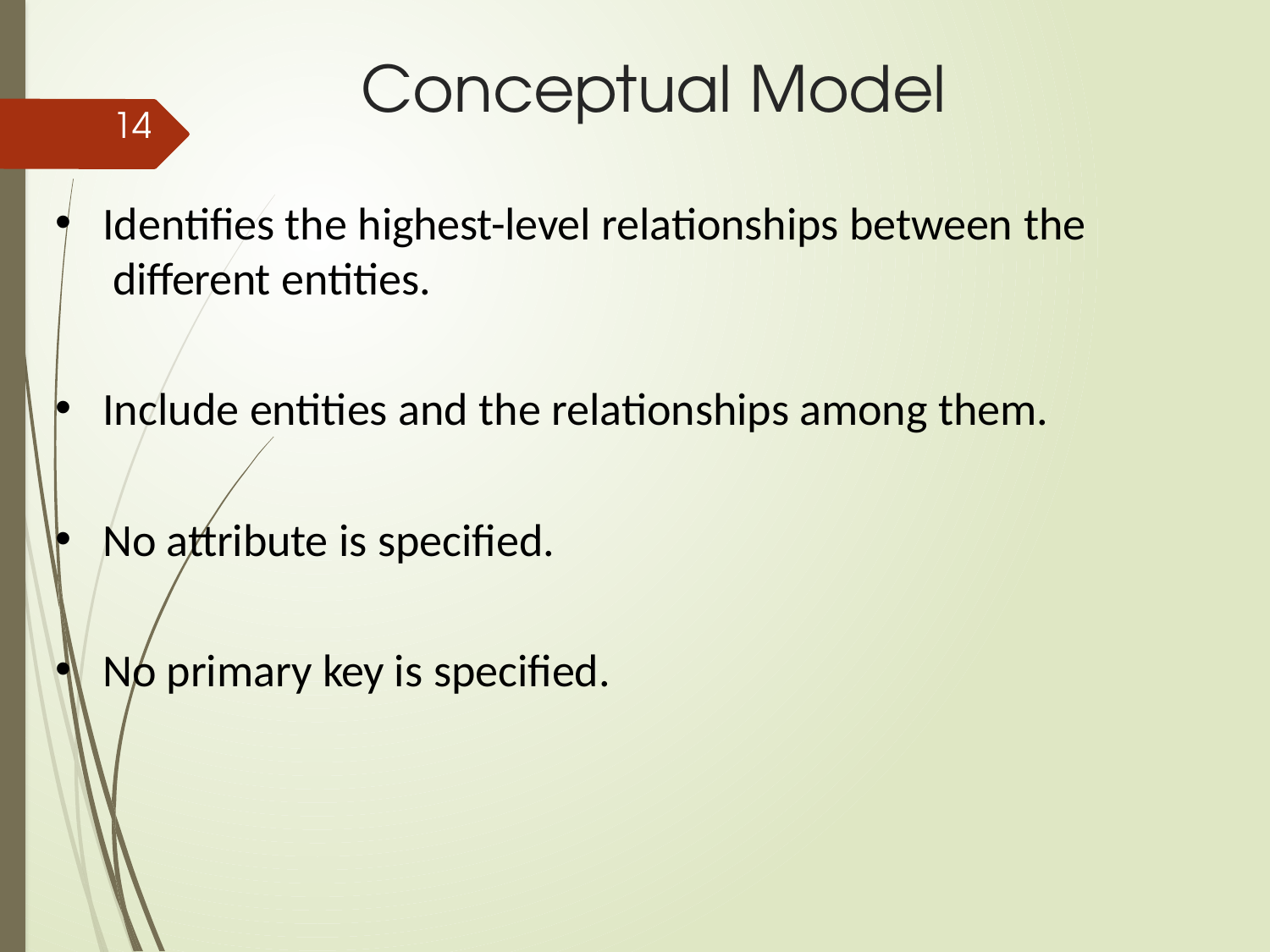

# Conceptual Model
14
Identifies the highest-level relationships between the  different entities.

Include entities and the relationships among them.

No attribute is specified.

No primary key is specified.